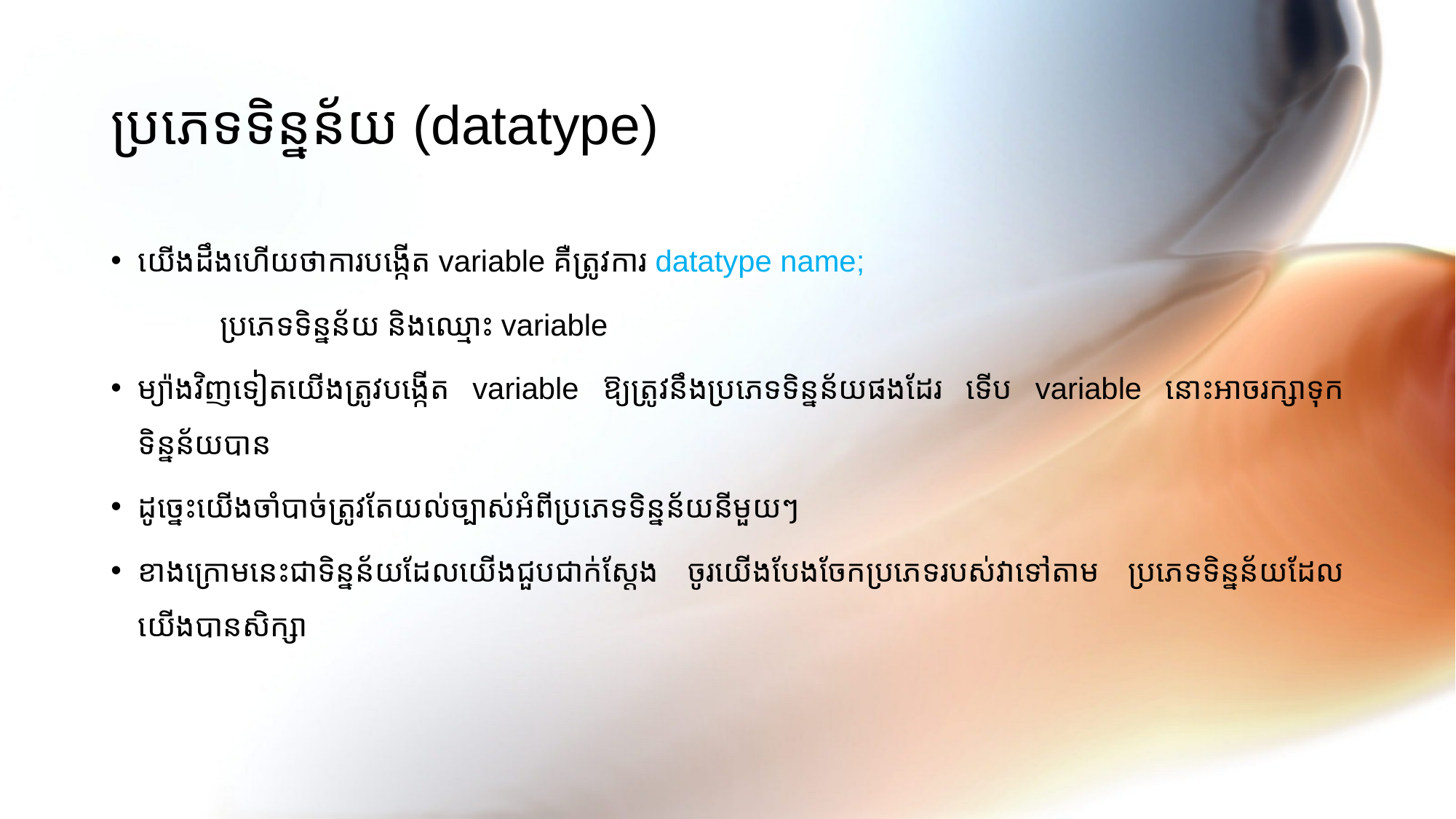

# ប្រភេទទិន្នន័យ (datatype)
យើងដឹងហើយថាការបង្កើត variable គឺត្រូវការ datatype name;
	ប្រភេទទិន្នន័យ និងឈ្មោះ variable
ម្យ៉ាងវិញទៀតយើងត្រូវបង្កើត variable ឱ្យត្រូវនឹងប្រភេទទិន្នន័យផងដែរ ទើប variable នោះអាចរក្សាទុកទិន្នន័យបាន
ដូច្នេះយើងចាំបាច់ត្រូវតែយល់ច្បាស់អំពីប្រភេទទិន្នន័យនីមួយៗ
ខាងក្រោមនេះជាទិន្នន័យដែលយើងជួបជាក់ស្ដែង ចូរយើងបែងចែកប្រភេទរបស់វាទៅតាម ប្រភេទទិន្នន័យដែលយើងបានសិក្សា